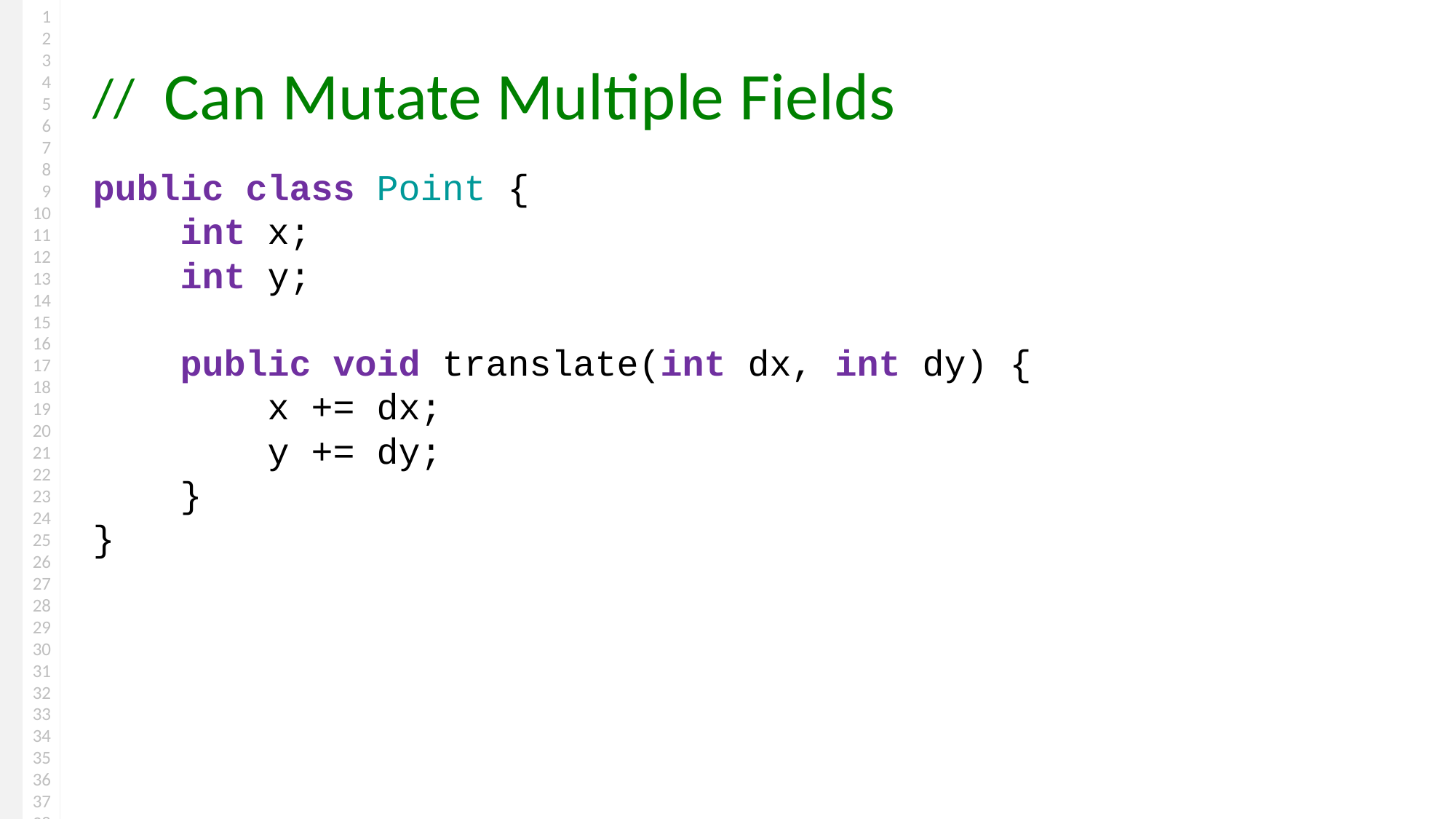

# Can Mutate Multiple Fields
public class Point {
    int x;
    int y;

    public void translate(int dx, int dy) {
        x += dx;
        y += dy;
    }
}